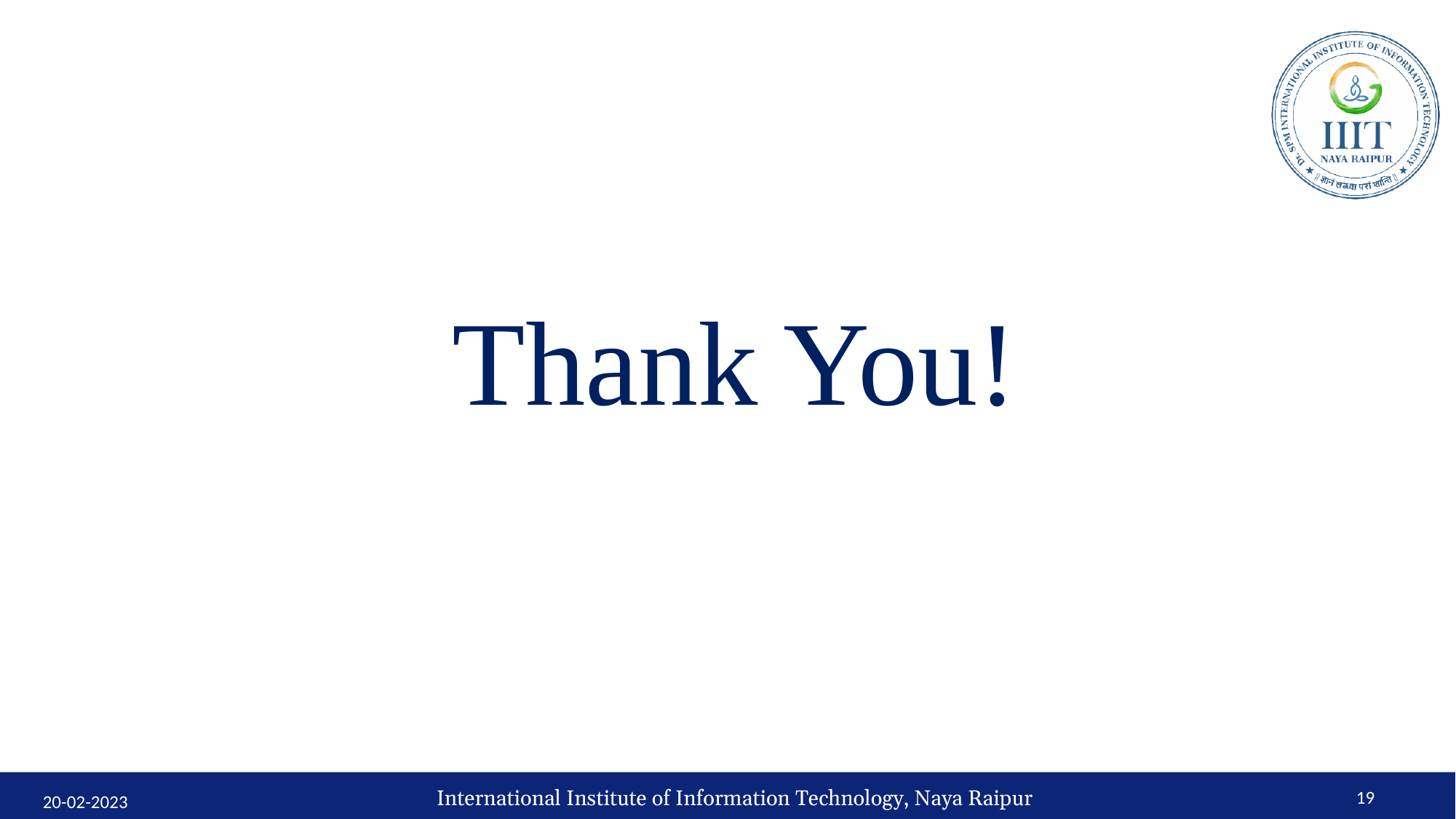

# Thank You!
International Institute of Information Technology, Naya Raipur
19
20-02-2023